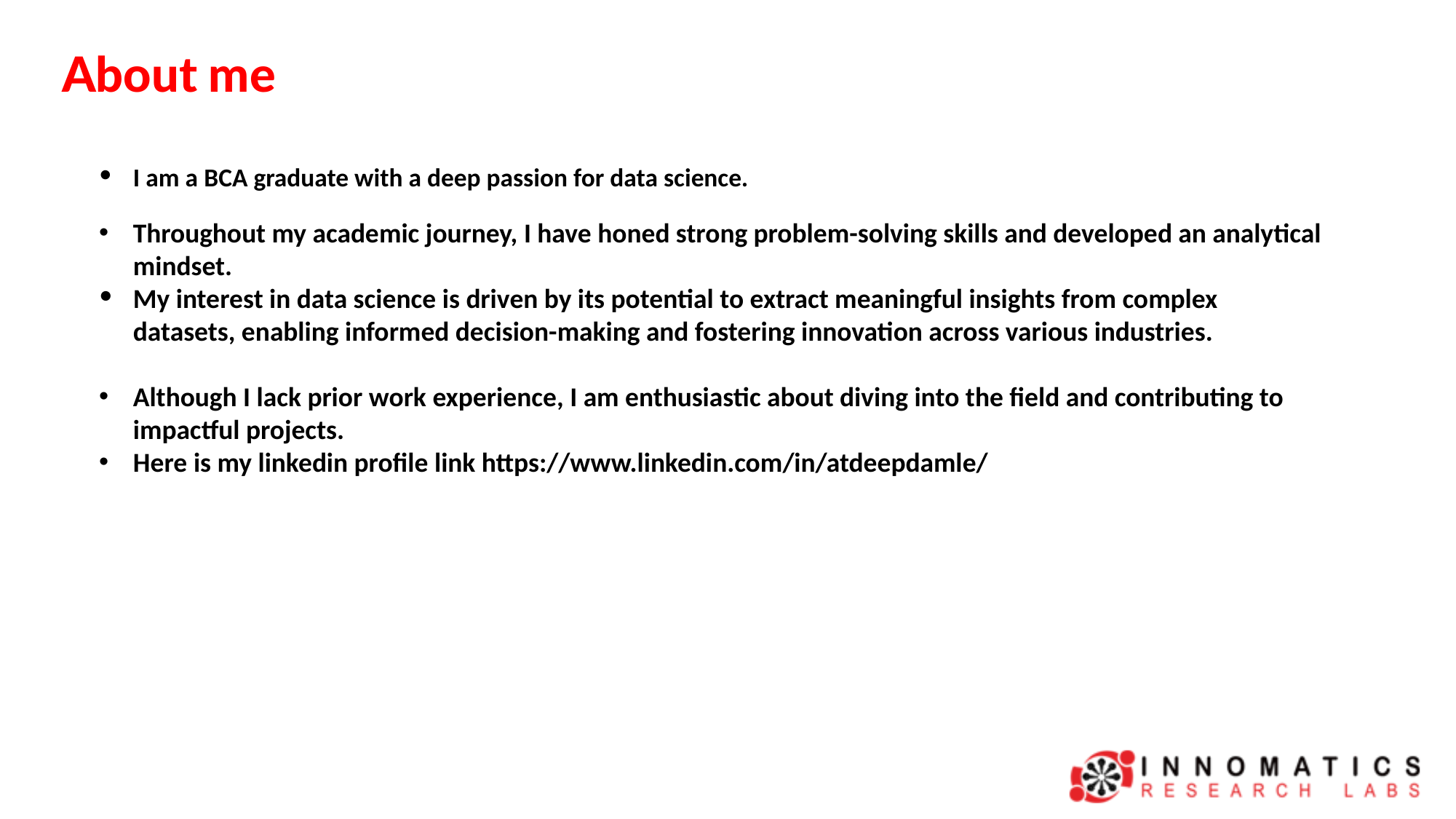

About me
I am a BCA graduate with a deep passion for data science.

Throughout my academic journey, I have honed strong problem-solving skills and developed an analytical mindset.
My interest in data science is driven by its potential to extract meaningful insights from complex datasets, enabling informed decision-making and fostering innovation across various industries.

Although I lack prior work experience, I am enthusiastic about diving into the field and contributing to impactful projects.
Here is my linkedin profile link https://www.linkedin.com/in/atdeepdamle/